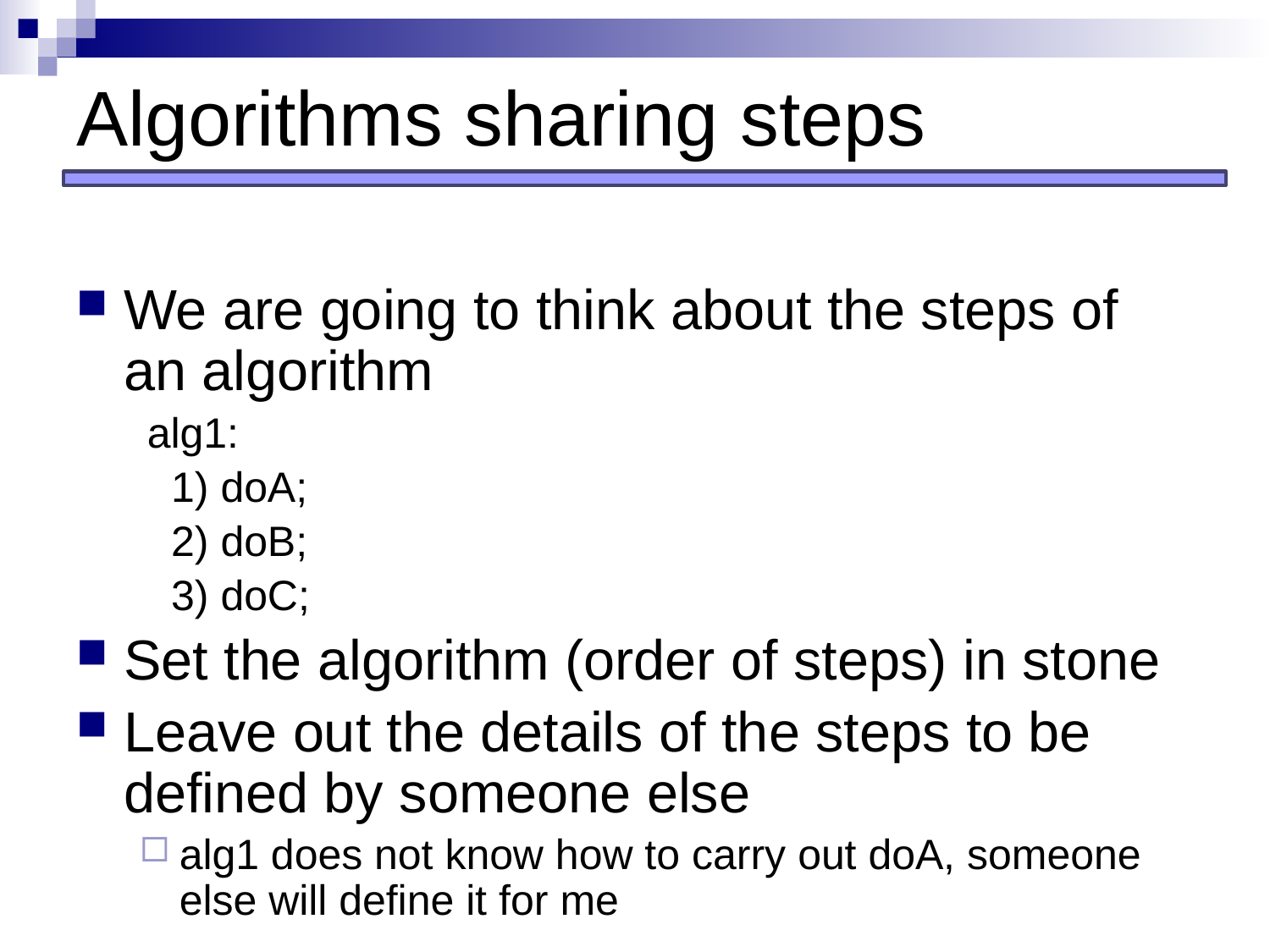

# Algorithms sharing steps
We are going to think about the steps of an algorithm
      alg1:
        1) doA;
        2) doB;
        3) doC;
Set the algorithm (order of steps) in stone
Leave out the details of the steps to be defined by someone else
alg1 does not know how to carry out doA, someone else will define it for me